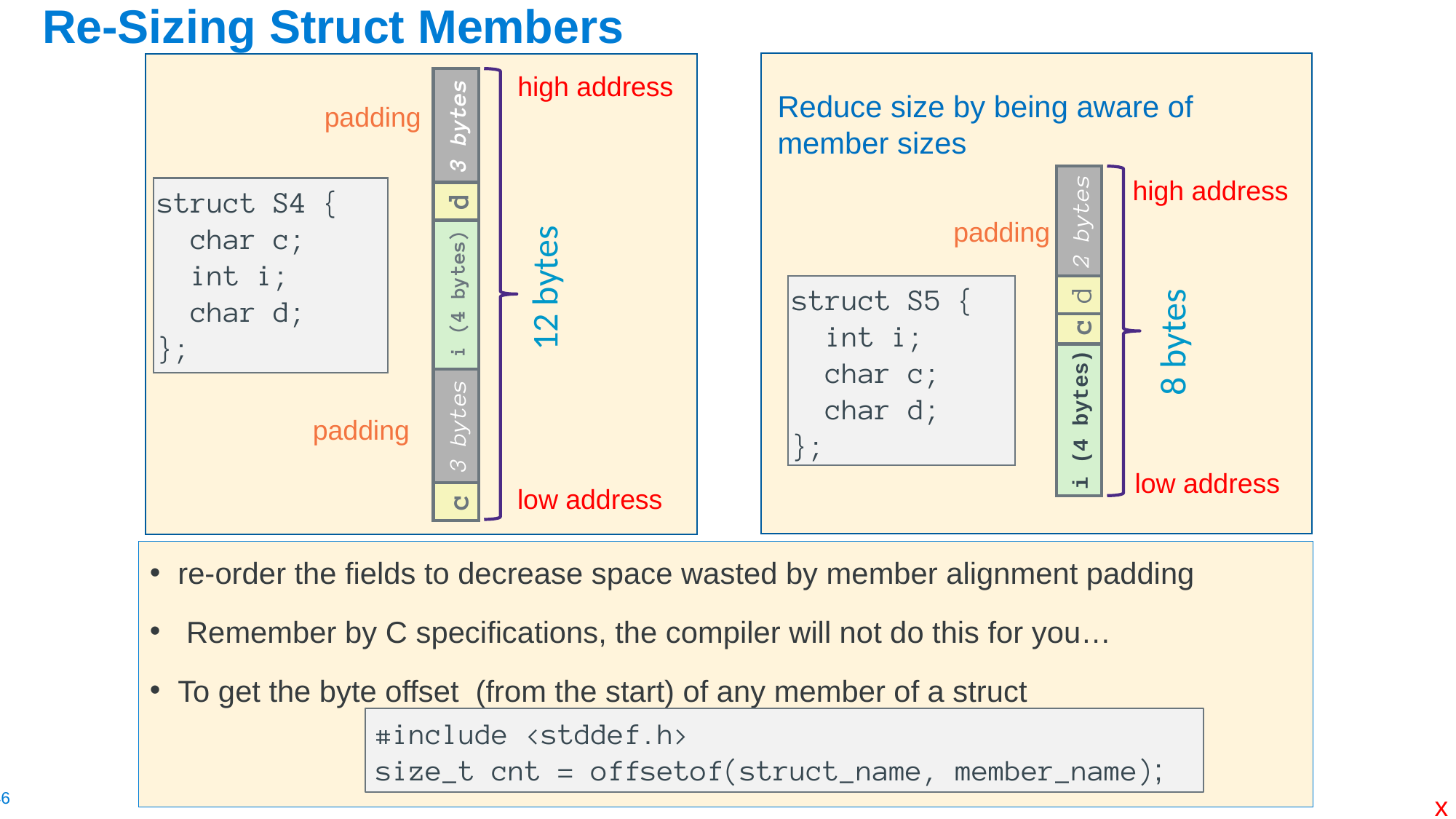

# Re-Sizing Struct Members

Reduce size by being aware of member sizes

high address
padding
8 bytes
struct S5 {
  int i;
  char c;
  char d;
};
i (4 bytes)
c
d
2 bytes
low address

high address
padding
struct S4 {
  char c;
  int i;
  char d;
};

c
3 bytes
i (4 bytes)
d
3 bytes
12 bytes
padding
low address
re-order the fields to decrease space wasted by member alignment padding
 Remember by C specifications, the compiler will not do this for you…
To get the byte offset  (from the start) of any member of a struct

#include <stddef.h>
size_t cnt = offsetof(struct_name, member_name);
x